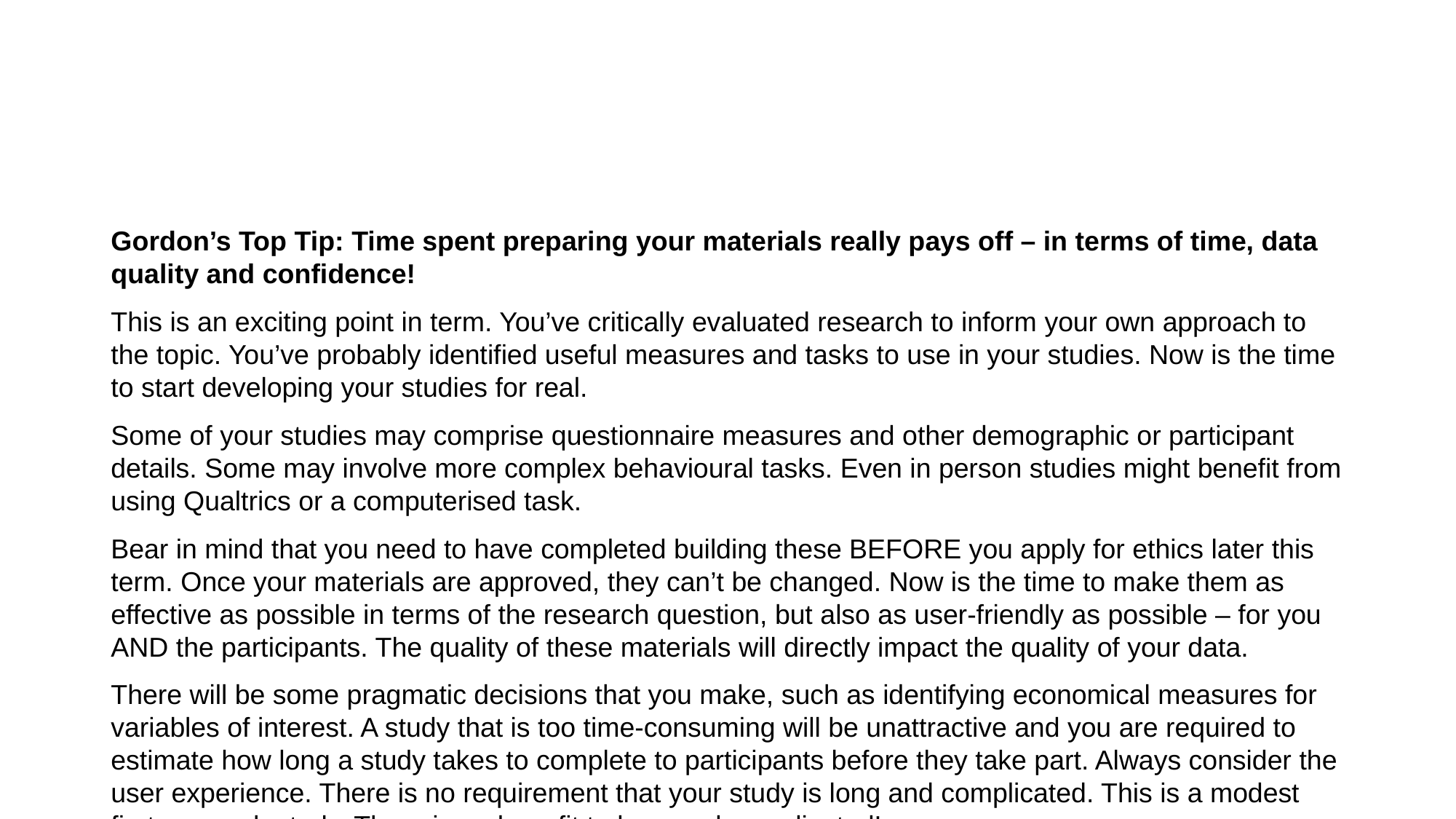

Gordon’s Top Tip: Time spent preparing your materials really pays off – in terms of time, data quality and confidence!
This is an exciting point in term. You’ve critically evaluated research to inform your own approach to the topic. You’ve probably identified useful measures and tasks to use in your studies. Now is the time to start developing your studies for real.
Some of your studies may comprise questionnaire measures and other demographic or participant details. Some may involve more complex behavioural tasks. Even in person studies might benefit from using Qualtrics or a computerised task.
Bear in mind that you need to have completed building these BEFORE you apply for ethics later this term. Once your materials are approved, they can’t be changed. Now is the time to make them as effective as possible in terms of the research question, but also as user-friendly as possible – for you AND the participants. The quality of these materials will directly impact the quality of your data.
There will be some pragmatic decisions that you make, such as identifying economical measures for variables of interest. A study that is too time-consuming will be unattractive and you are required to estimate how long a study takes to complete to participants before they take part. Always consider the user experience. There is no requirement that your study is long and complicated. This is a modest first research study. There is no benefit to long and complicated!
And you should consider how user-friendly your materials are for participants and experimenter alike. Try to make the materials you employ appear professional and attractive. You will be submitting your materials and they will be appraised for professionalism and presentation. But thinking of yourself next term, the easier it is to output your data and begin your analysis, the better.
Take the time to label your questions clearly and verify the data outputs in an intelligible format. We will cover this in later labs, but why not poke around in advance and ensure it’s a smooth process! Take the time to recode variables into output that you can use easily. And use ‘Scoring’ to give you automatically produced means, totals and subscales wherever possible. It will save you time and worry in Term 2!
Simply put; being as confident in your materials as possible will save you time and increase your confidence in the New Year (and Next Year!)
Looking forward to Third Year: Data collection and management as valuable skills
You might think that something like Qualtrics isn’t a hugely valuable skill to learn. Well, in a high proportion of cases you’ll use it next year for your Final Year Dissertation, and being confident doing that is worthwhile in itself.
But you’d be amazed how common it is nowadays to want to survey opinion or attitudes. Imagine you are running a business and want to find out what your customers think about your product. Imagine you are managing an organization and need to understand how much time your employees spend on unnecessarily difficult tasks, or how they rate you as a boss.
Asking questions using surveys is a quick way to generate important insights, but not as easy as people think. Being able to design good questions, and delivering them well, is a valuable skill.
And once you have lots of lovely data, being able to manage those data well enough to allow you to extract the important insights hiding within is something that very few people are able to do well… You’ll be expert at such things.
I’ve already mentioned that Excel (or Numbers or Google Sheets) are incredibly common tools you’ll probably use on a regular basis in your future lives. Contact lists, customer databases, financial results and accounts, stock inventories, meta-data, Gannt charts and the list goes on. We are training you in important skills here!
Being confident manipulating and presenting data – Data Literacy - is something you will likely wish to highlight on future CVs and you can begin to develop those skills in your Mini-Dissertation, and refine and perfect them next year. Being confident with data will allow you to think bigger about your Final Year Dissertation than if you are worried about this.
Many of you will be anxious about ‘statistics’. I’d hope, in due course, that your experience this year will help to allay those fears. But I believe the biggest anxiety students experience around ‘statistics’ isn’t the statistics part of it at all. I believe that moving from raw data to an analysis-ready dataset is the intimidating bit, not the few button presses in SPSS. For this reason, we have oodles of support in Term 2 around how to prepare, clean, and screen your data, so that you can unleash all the SPSS skills you’ve been learning in Design & Analysis with zero stress.
Have a great week.